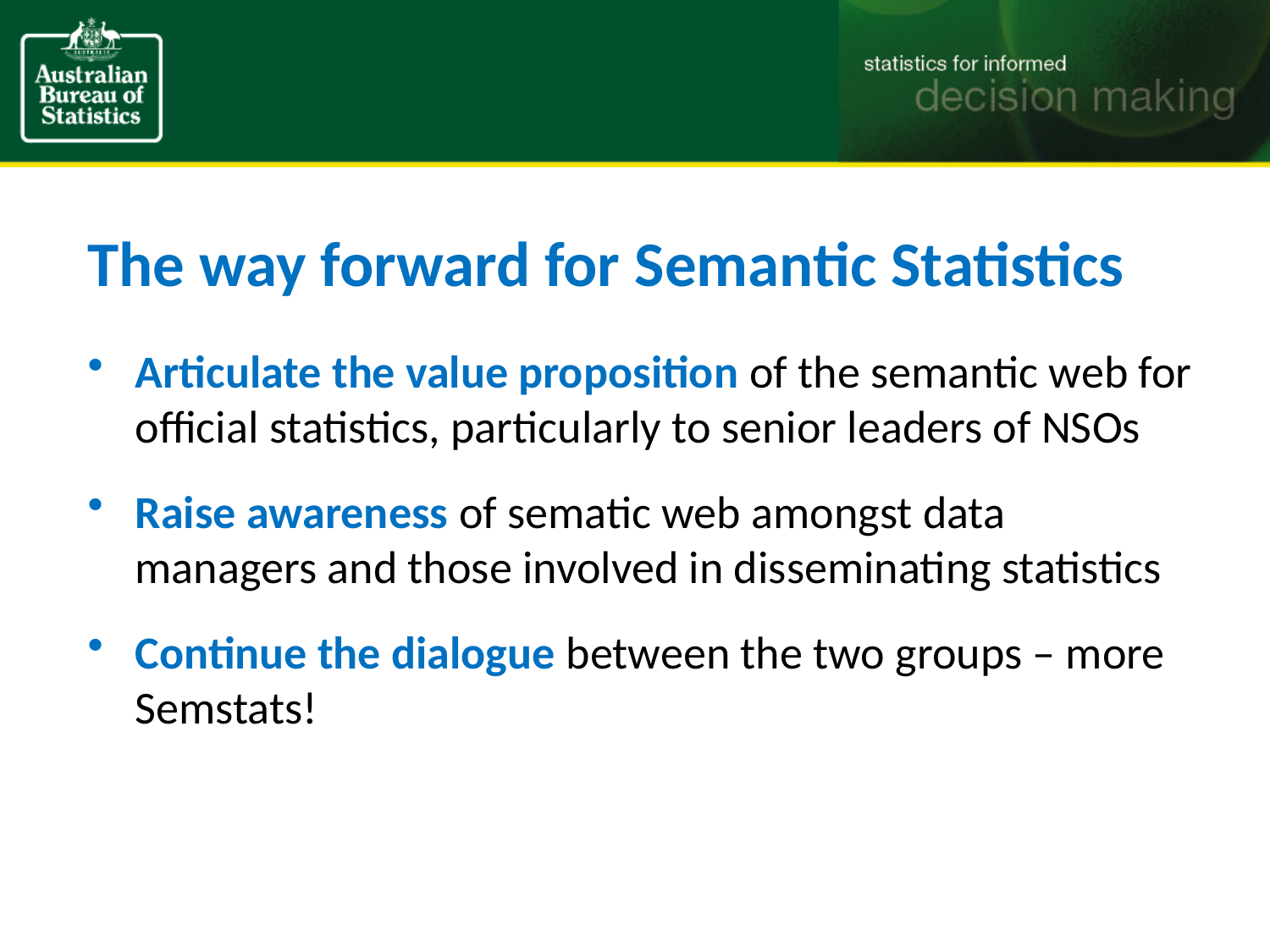

# The way forward for Semantic Statistics
Articulate the value proposition of the semantic web for official statistics, particularly to senior leaders of NSOs
Raise awareness of sematic web amongst data managers and those involved in disseminating statistics
Continue the dialogue between the two groups – more Semstats!